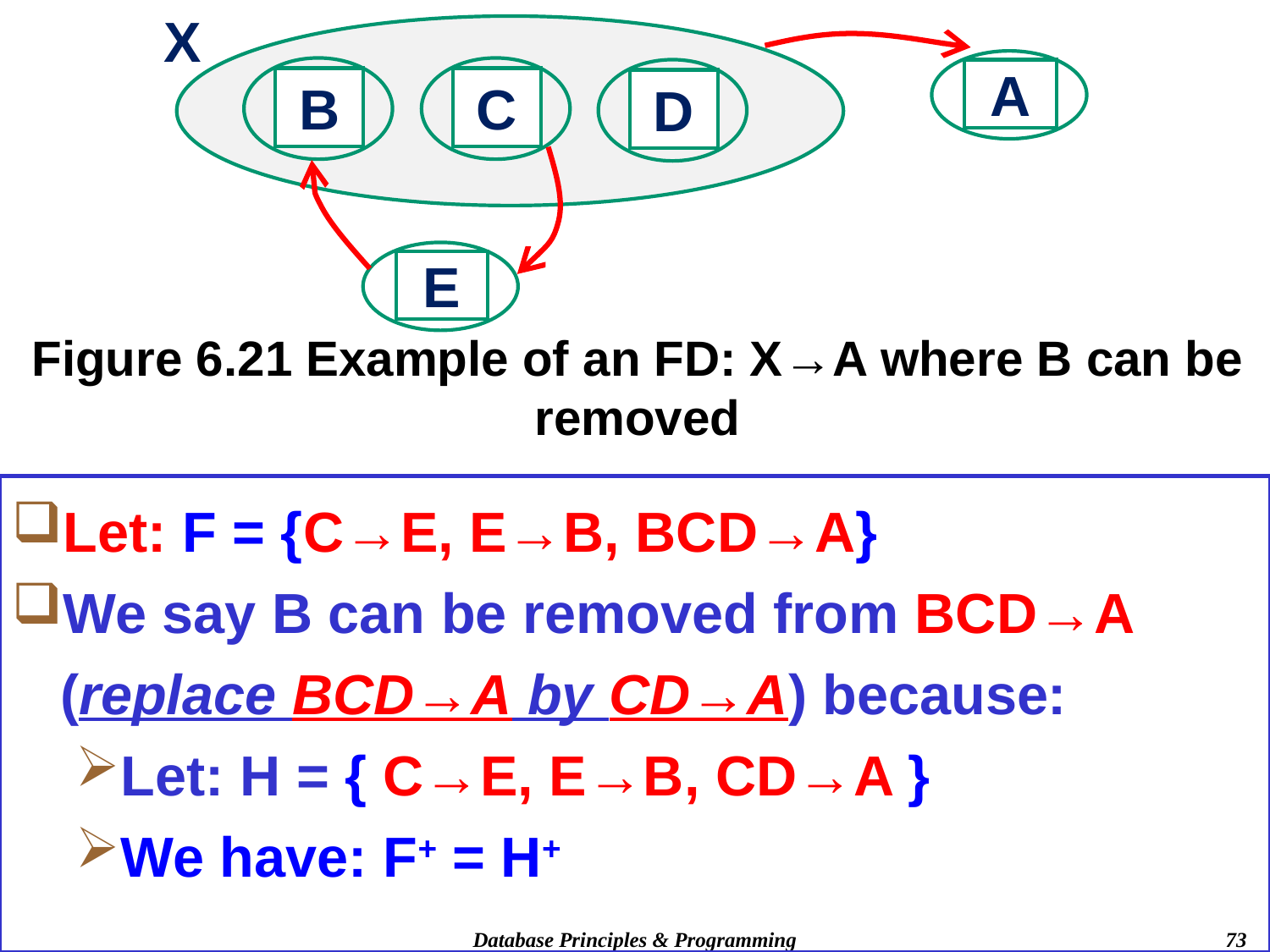

X

A

B

C

D

E
Figure 6.21 Example of an FD: X→A where B can be removed
# Let: F = {C→E, E→B, BCD→A}
We say B can be removed from BCD→A (replace BCD→A by CD→A) because:
Let: H = { C→E, E→B, CD→A }
We have: F+ = H+

Database Principles & Programming
73